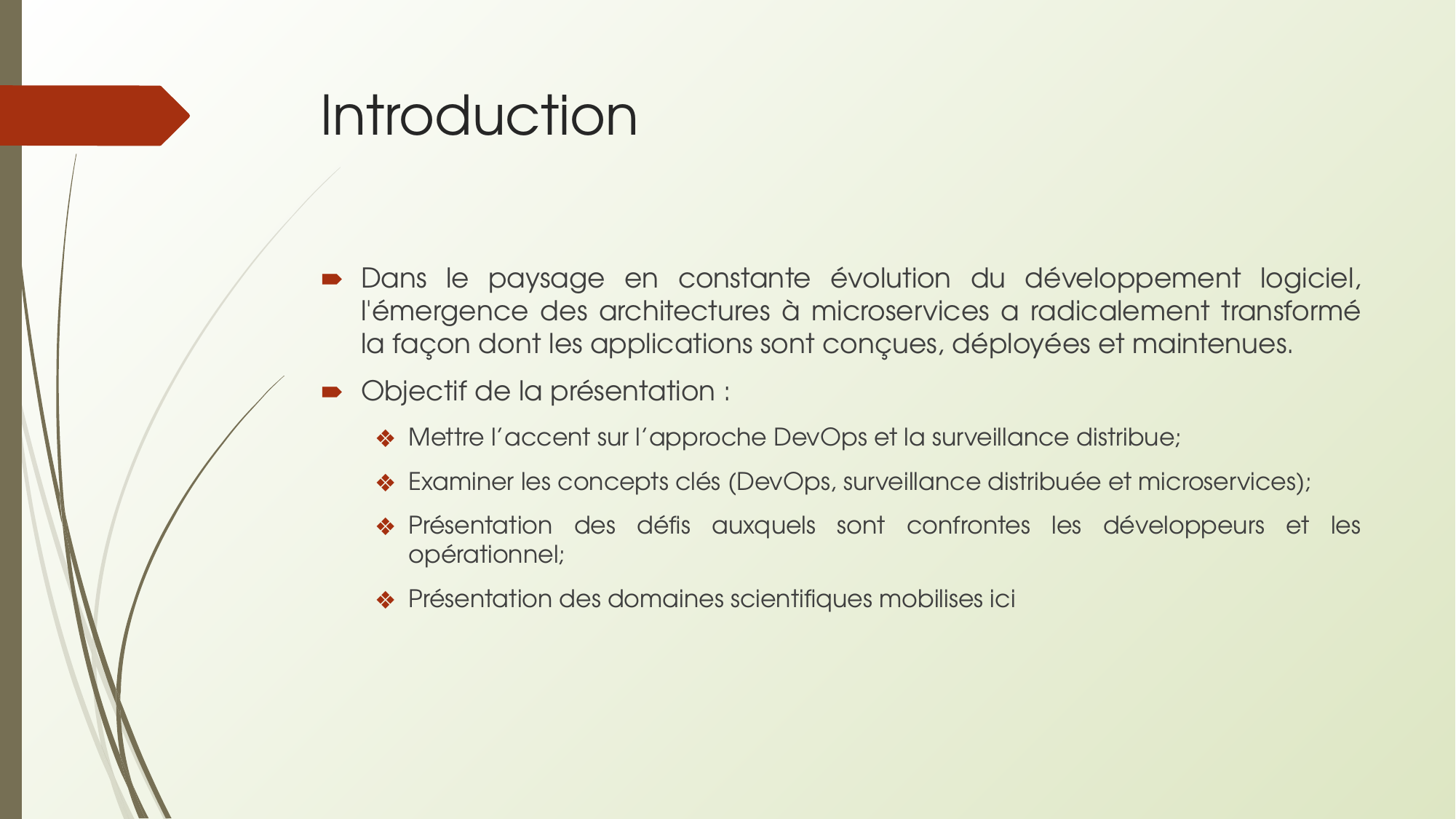

# Introduction
Dans le paysage en constante évolution du développement logiciel, l'émergence des architectures à microservices a radicalement transformé la façon dont les applications sont conçues, déployées et maintenues.
Objectif de la présentation :
Mettre l’accent sur l’approche DevOps et la surveillance distribue;
Examiner les concepts clés (DevOps, surveillance distribuée et microservices);
Présentation des défis auxquels sont confrontes les développeurs et les opérationnel;
Présentation des domaines scientifiques mobilises ici